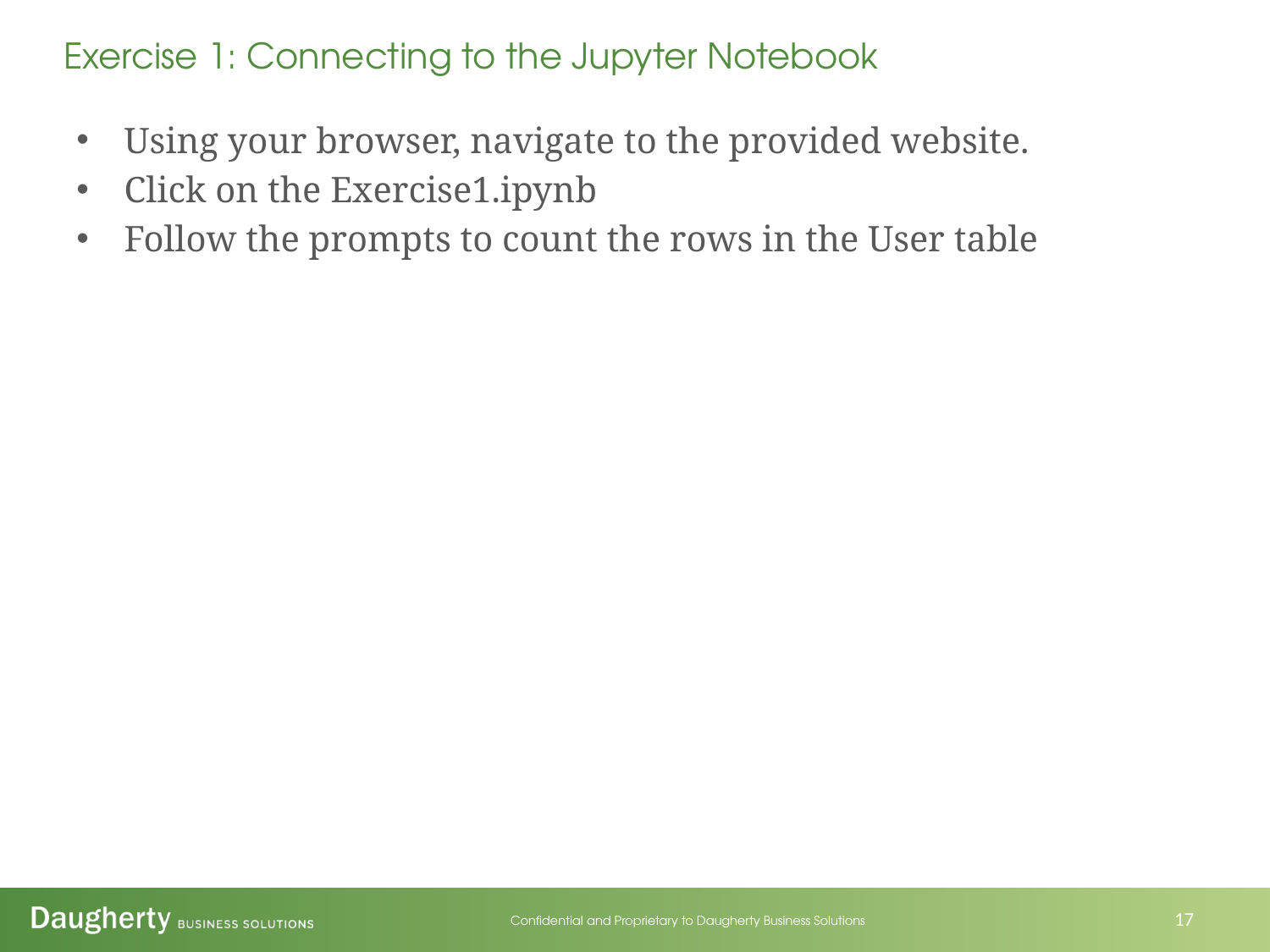

Exercise 1: Connecting to the Jupyter Notebook
Using your browser, navigate to the provided website.
Click on the Exercise1.ipynb
Follow the prompts to count the rows in the User table
17